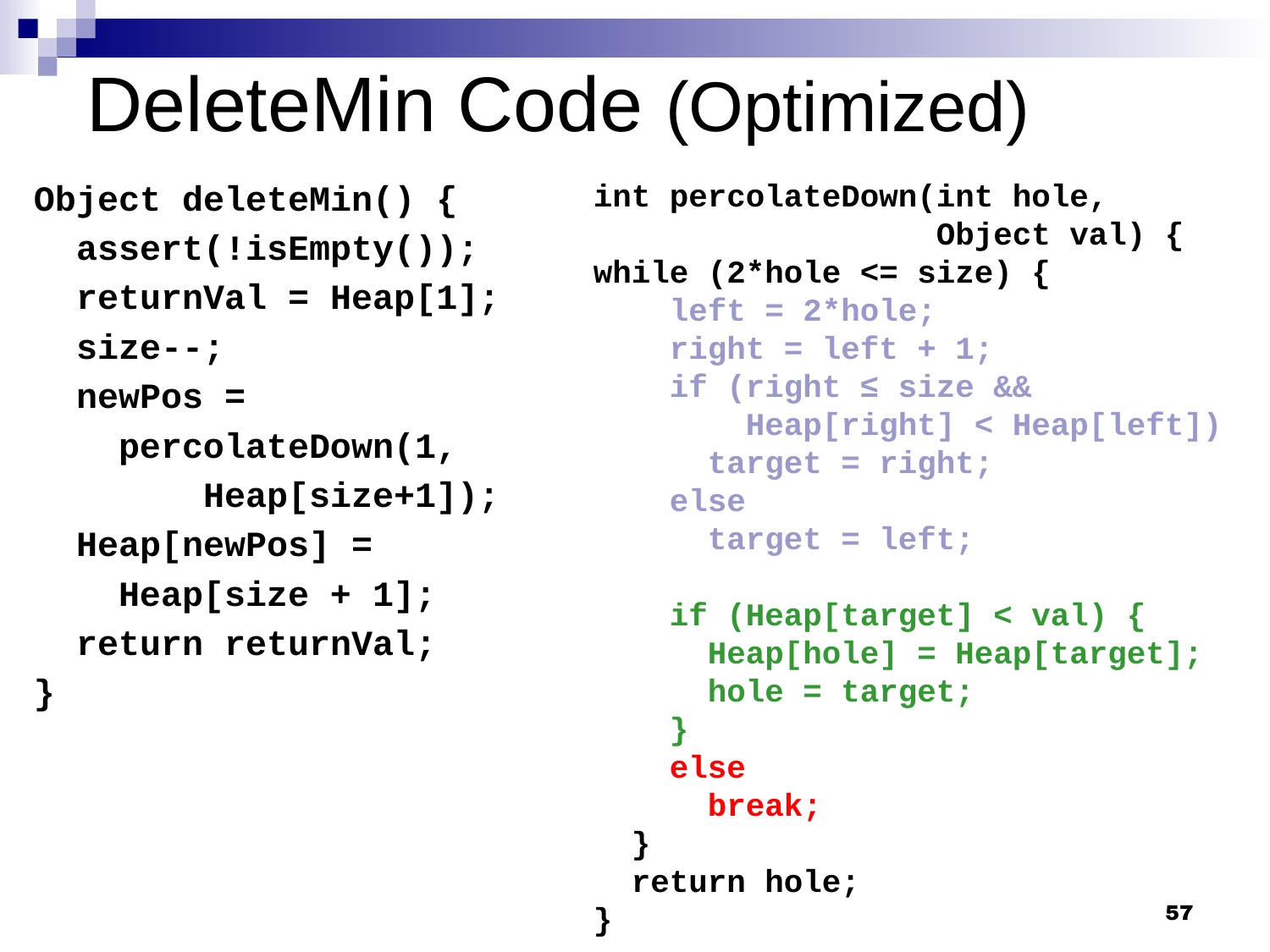

# DeleteMin Code (Optimized)
Object deleteMin() {
  assert(!isEmpty());
  returnVal = Heap[1];
  size--;
  newPos =
    percolateDown(1,
        Heap[size+1]);
  Heap[newPos] =
    Heap[size + 1];
  return returnVal;
}
int percolateDown(int hole,
                  Object val) {
while (2*hole <= size) {
    left = 2*hole;
    right = left + 1;
    if (right ≤ size &&
        Heap[right] < Heap[left])
      target = right;
    else
      target = left;

    if (Heap[target] < val) {
      Heap[hole] = Heap[target];
      hole = target;
    }
    else
      break;
  }
  return hole;
}
Θ(log n) worst/ave case
57